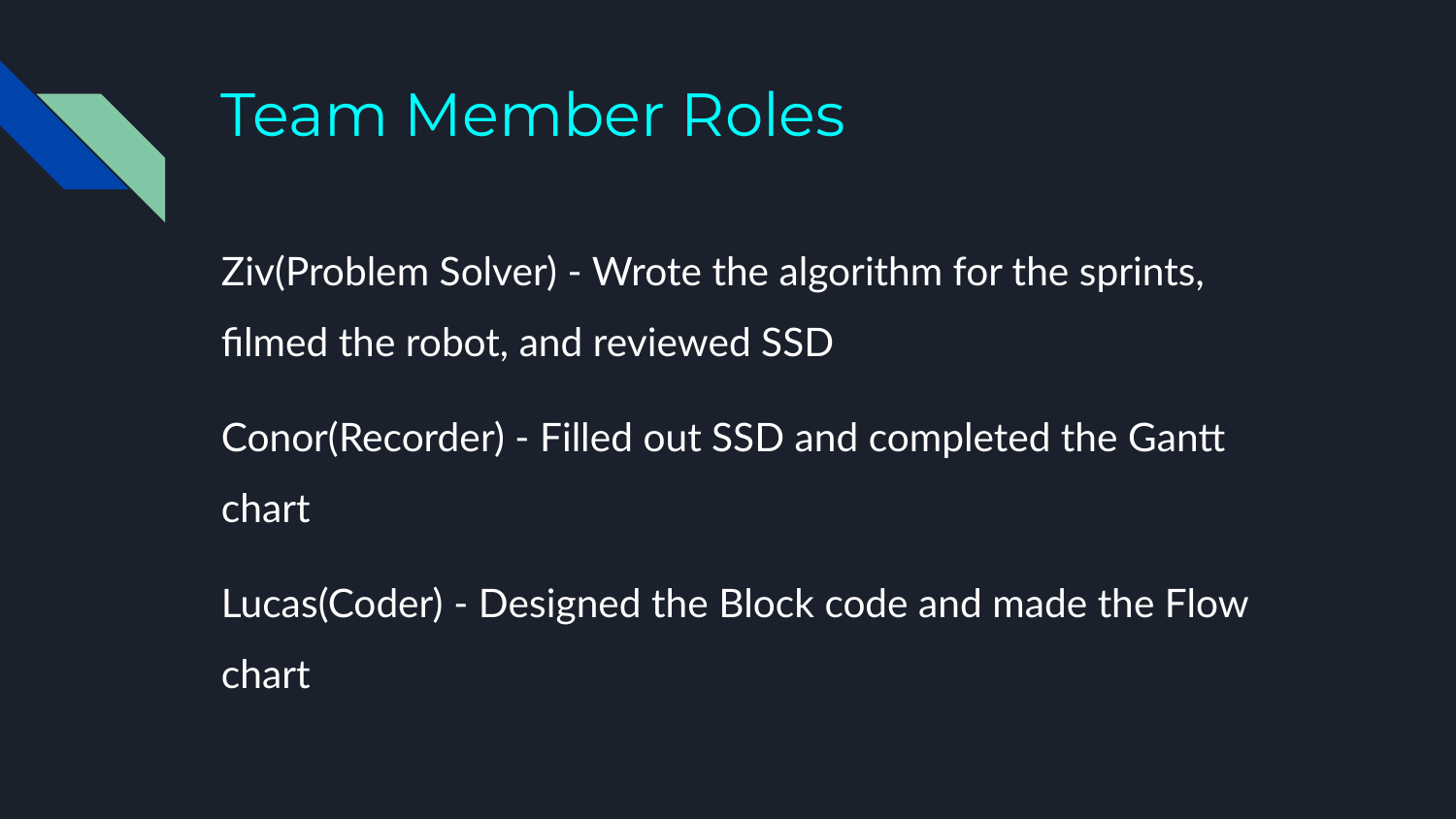

# Team Member Roles
Ziv(Problem Solver) - Wrote the algorithm for the sprints,  filmed the robot, and reviewed SSD
Conor(Recorder) - Filled out SSD and completed the Gantt chart
Lucas(Coder) - Designed the Block code and made the Flow chart